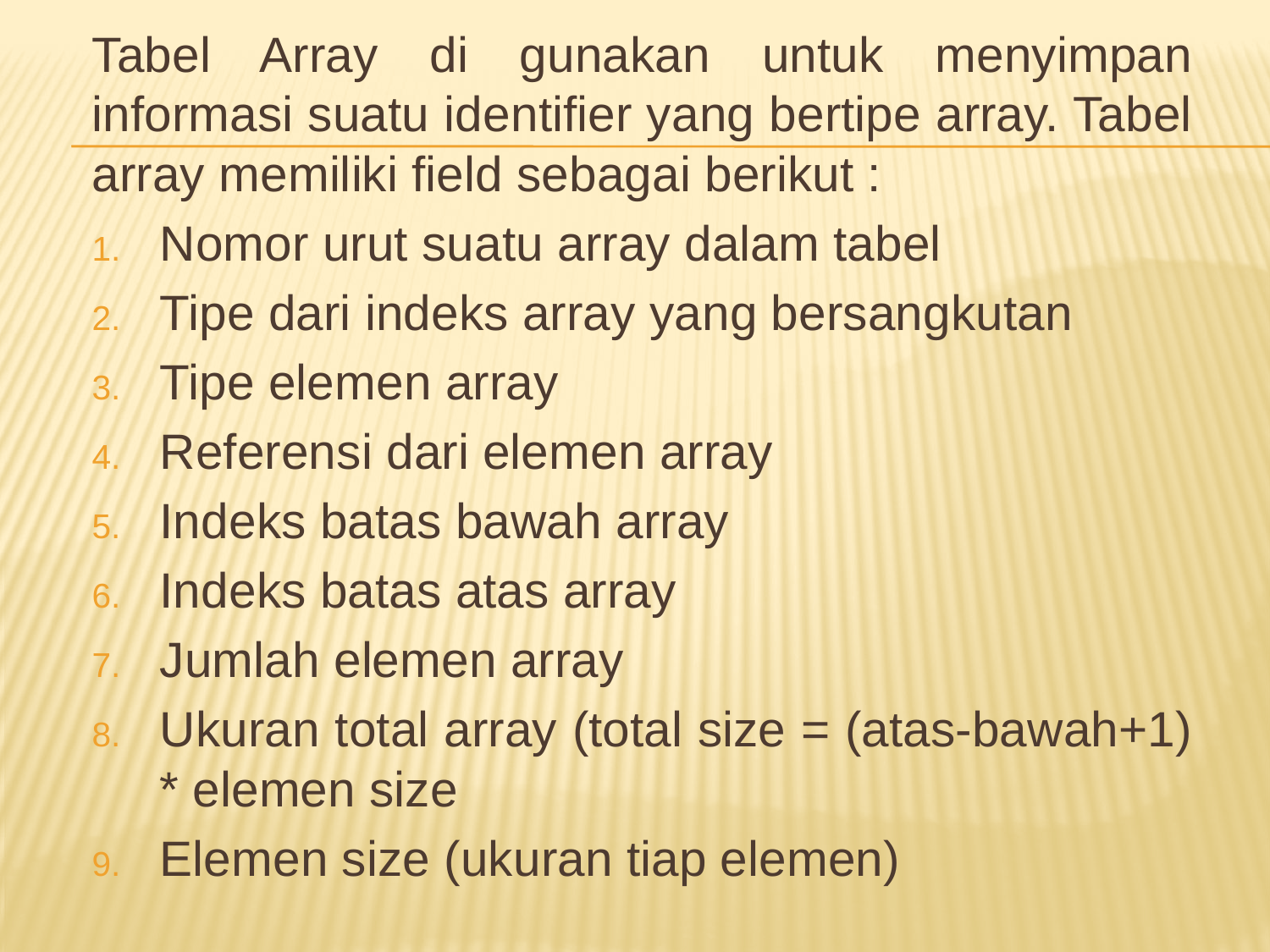

Tabel Array di gunakan untuk menyimpan informasi suatu identifier yang bertipe array. Tabel array memiliki field sebagai berikut :
Nomor urut suatu array dalam tabel
Tipe dari indeks array yang bersangkutan
Tipe elemen array
Referensi dari elemen array
Indeks batas bawah array
Indeks batas atas array
Jumlah elemen array
Ukuran total array (total size = (atas-bawah+1) * elemen size
Elemen size (ukuran tiap elemen)